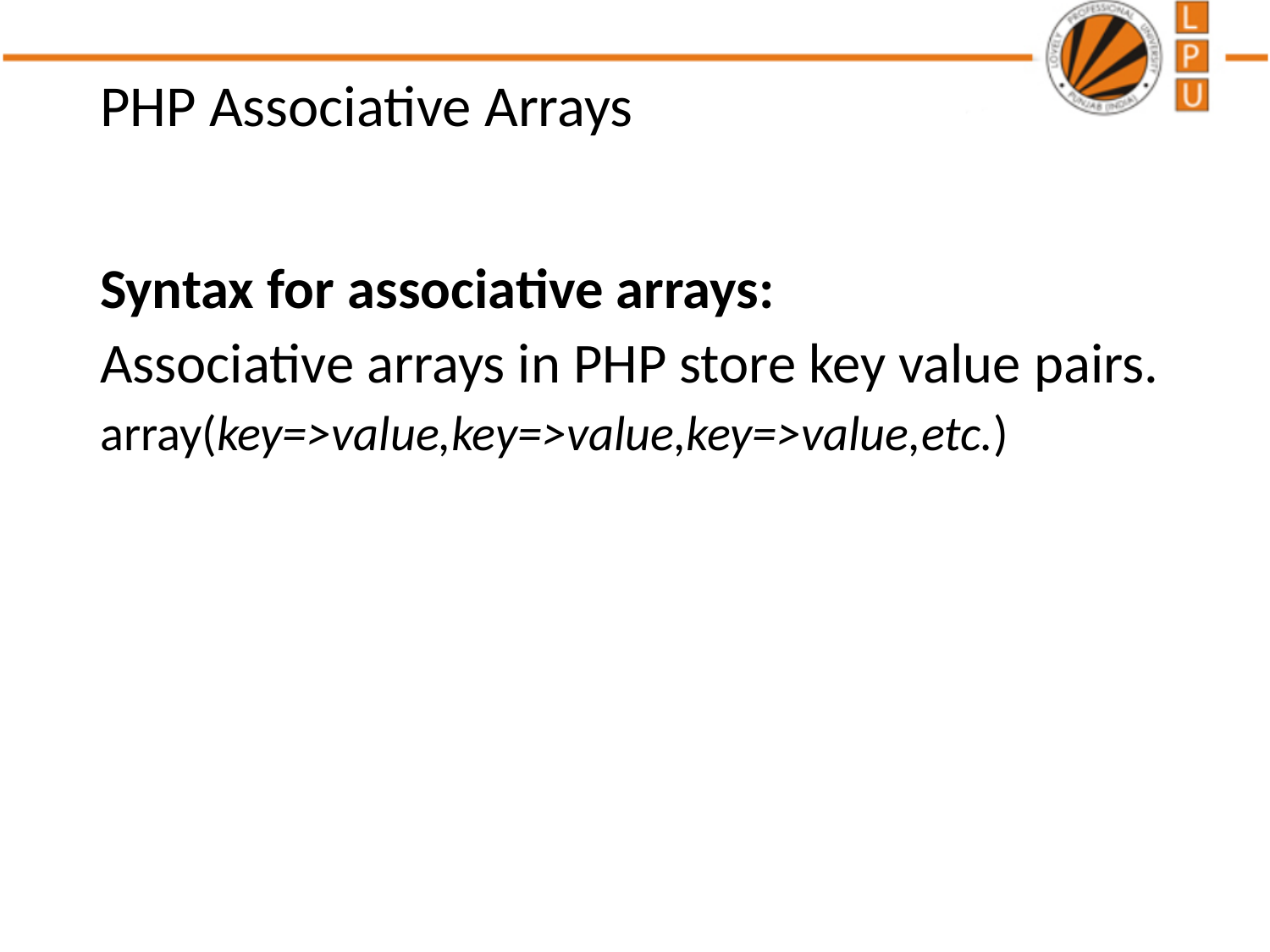

# PHP Associative Arrays
Syntax for associative arrays:
Associative arrays in PHP store key value pairs.
array(key=>value,key=>value,key=>value,etc.)